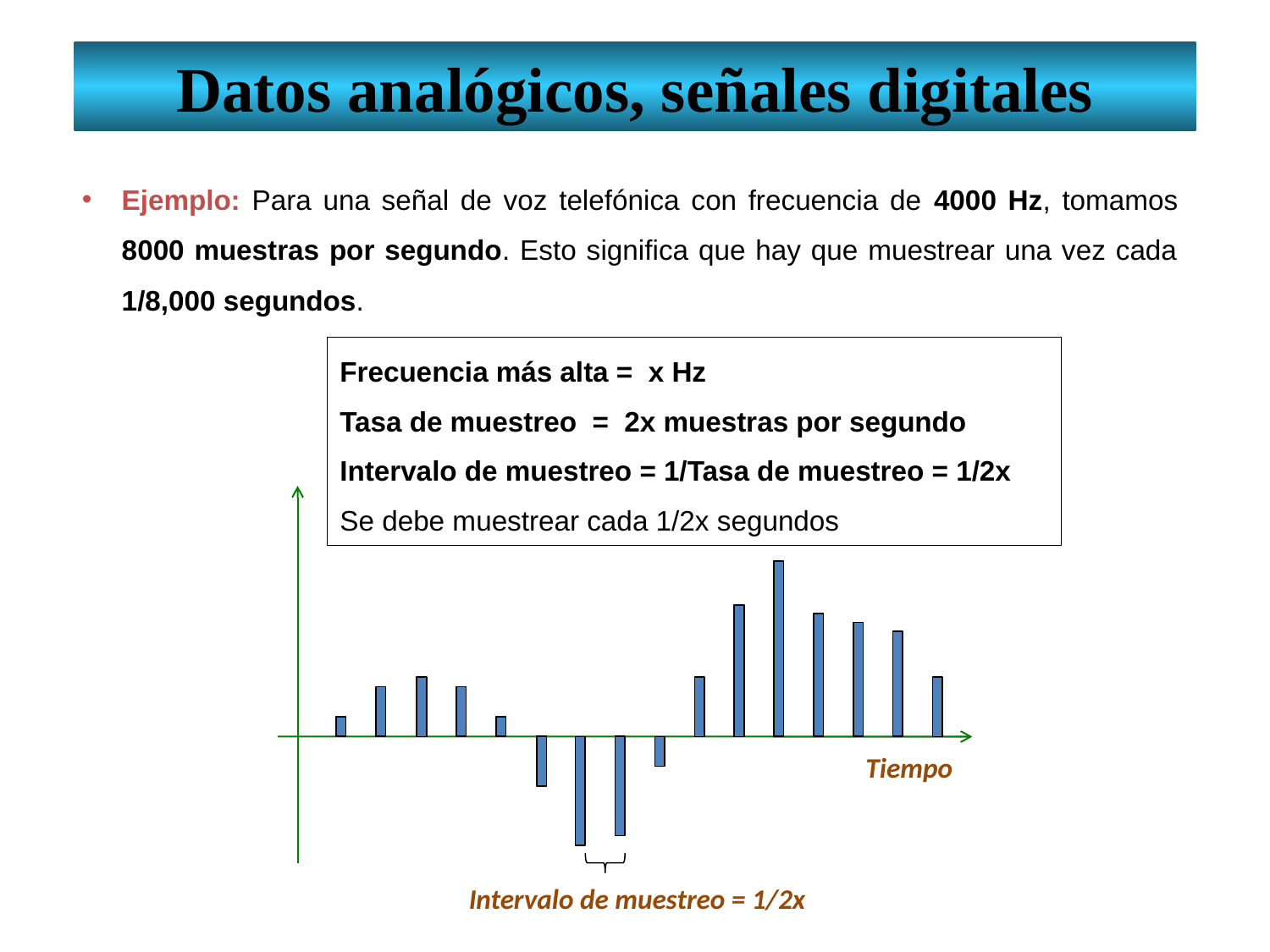

Datos analógicos, señales digitales
Ejemplo: Para una señal de voz telefónica con frecuencia de 4000 Hz, tomamos 8000 muestras por segundo. Esto significa que hay que muestrear una vez cada 1/8,000 segundos.
Frecuencia más alta =  x Hz
Tasa de muestreo  =  2x muestras por segundo
Intervalo de muestreo = 1/Tasa de muestreo = 1/2x
Se debe muestrear cada 1/2x segundos

Tiempo

Intervalo de muestreo = 1/2x